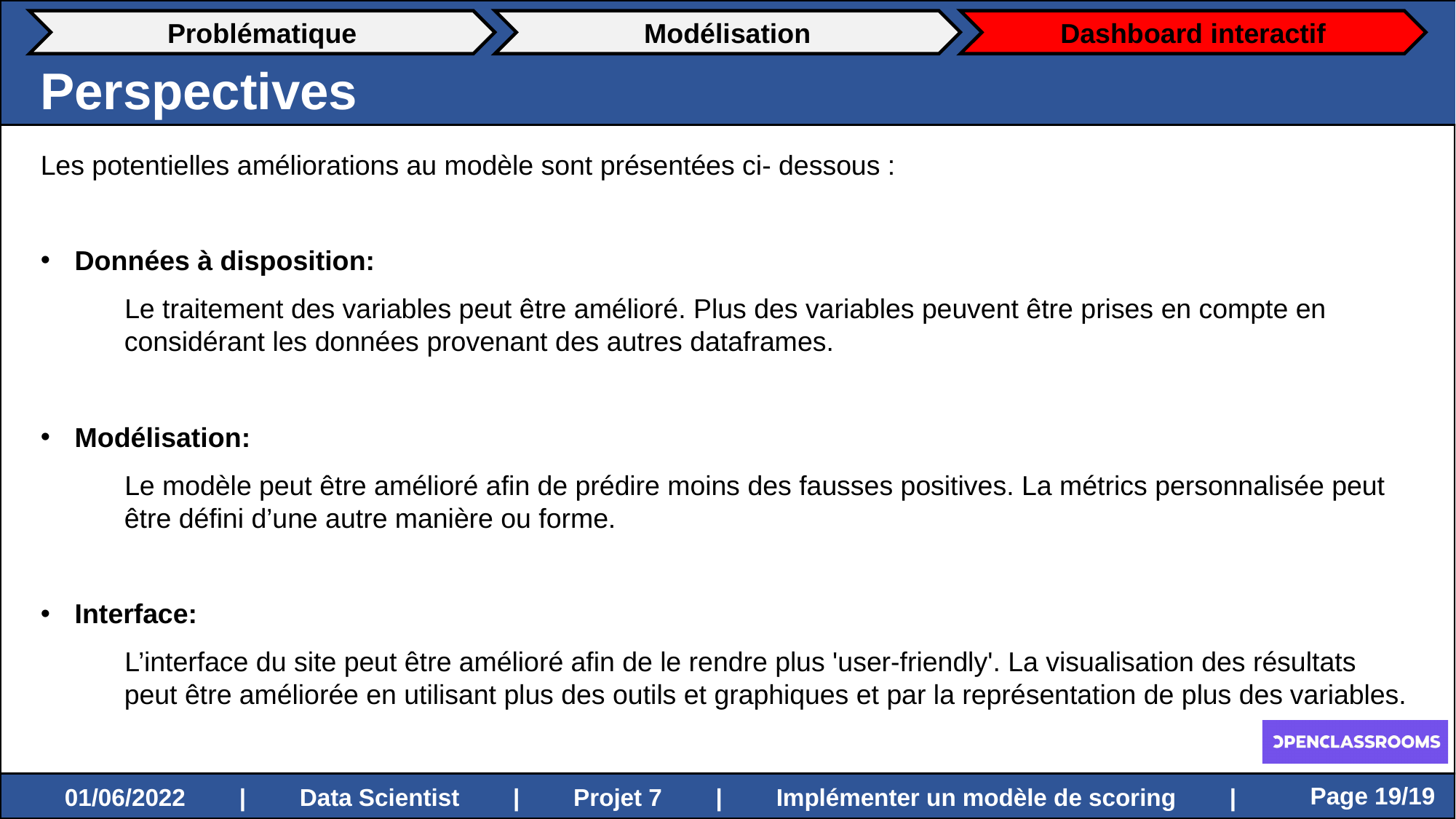

Problématique
Modélisation
Dashboard interactif
Perspectives
Les potentielles améliorations au modèle sont présentées ci- dessous :

Données à disposition:
           Le traitement des variables peut être amélioré. Plus des variables peuvent être prises en compte en
           considérant les données provenant des autres dataframes.

Modélisation:
           Le modèle peut être amélioré afin de prédire moins des fausses positives. La métrics personnalisée peut
           être défini d’une autre manière ou forme.

Interface:
           L’interface du site peut être amélioré afin de le rendre plus 'user-friendly'. La visualisation des résultats
           peut être améliorée en utilisant plus des outils et graphiques et par la représentation de plus des variables.
     Page 19/19